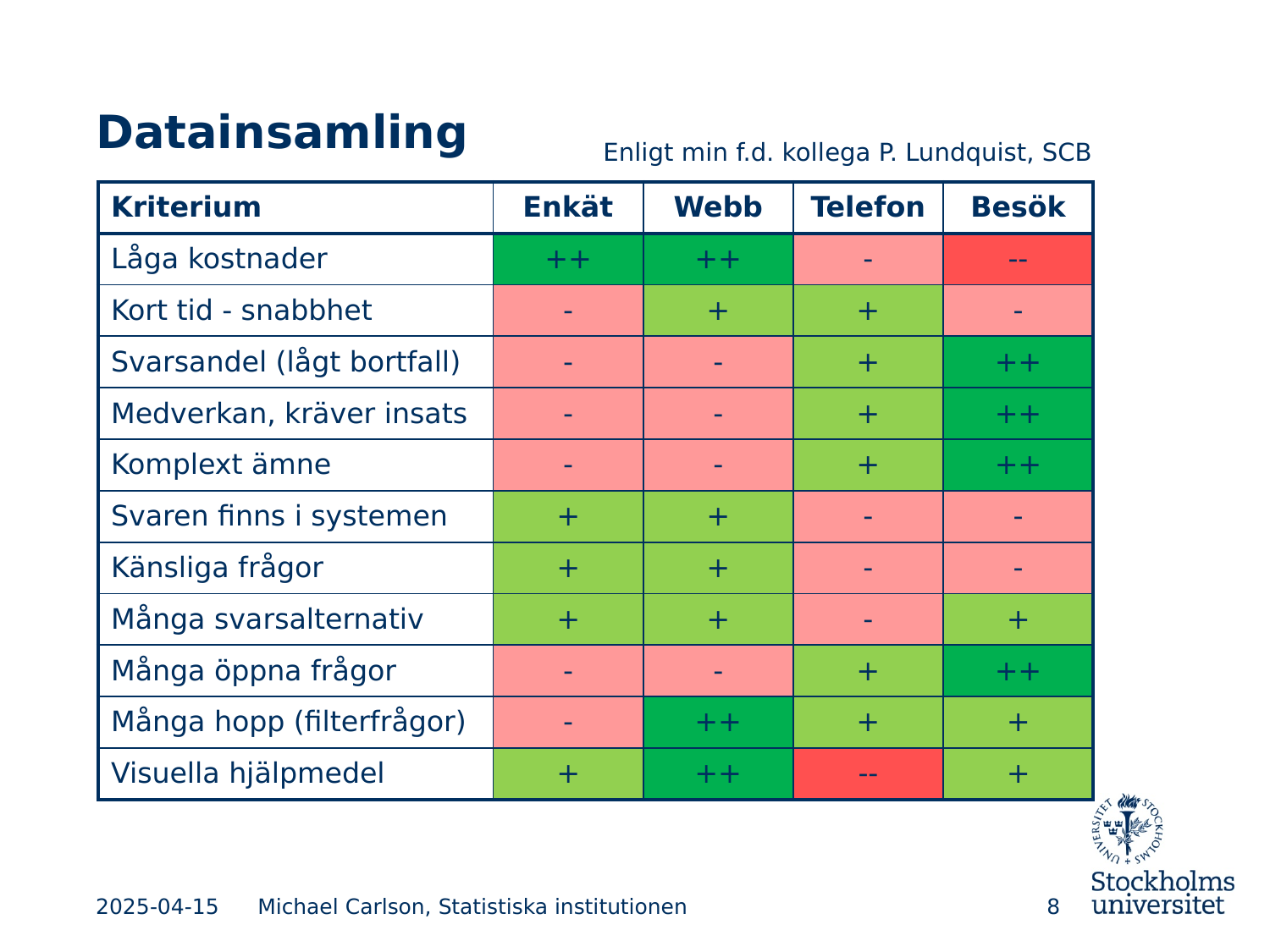

# Datainsamling
Enligt min f.d. kollega P. Lundquist, SCB
| Kriterium | Enkät | Webb | Telefon | Besök |
| --- | --- | --- | --- | --- |
| Låga kostnader | ++ | ++ | - | -- |
| Kort tid - snabbhet | - | + | + | - |
| Svarsandel (lågt bortfall) | - | - | + | ++ |
| Medverkan, kräver insats | - | - | + | ++ |
| Komplext ämne | - | - | + | ++ |
| Svaren finns i systemen | + | + | - | - |
| Känsliga frågor | + | + | - | - |
| Många svarsalternativ | + | + | - | + |
| Många öppna frågor | - | - | + | ++ |
| Många hopp (filterfrågor) | - | ++ | + | + |
| Visuella hjälpmedel | + | ++ | -- | + |
2025-04-15
Michael Carlson, Statistiska institutionen
8